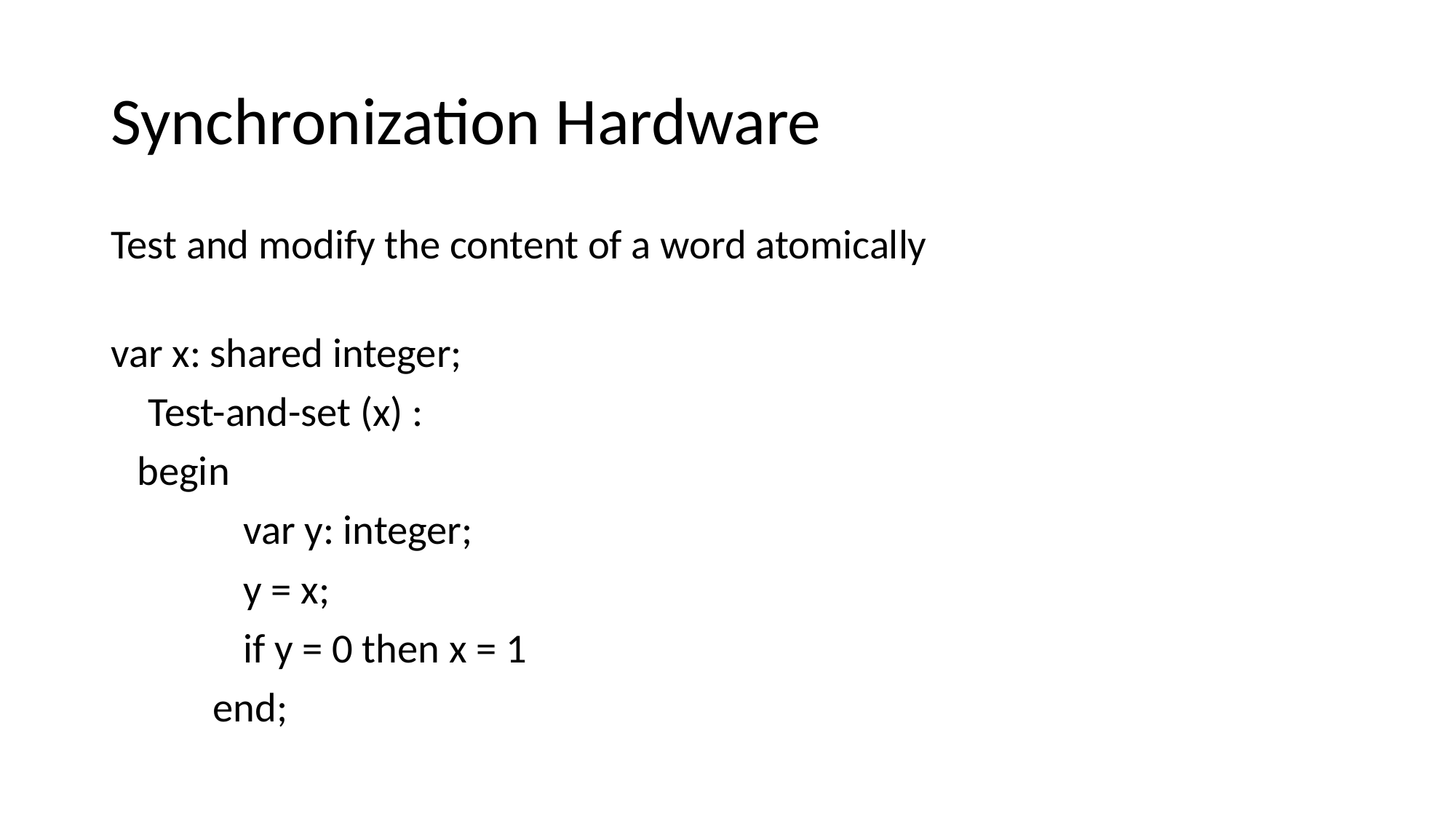

# Synchronization Hardware
Test and modify the content of a word atomically
var x: shared integer;
    Test-and-set (x) :
		begin
    		var y: integer;
            	y = x;
      		if y = 0 then x = 1
           end;